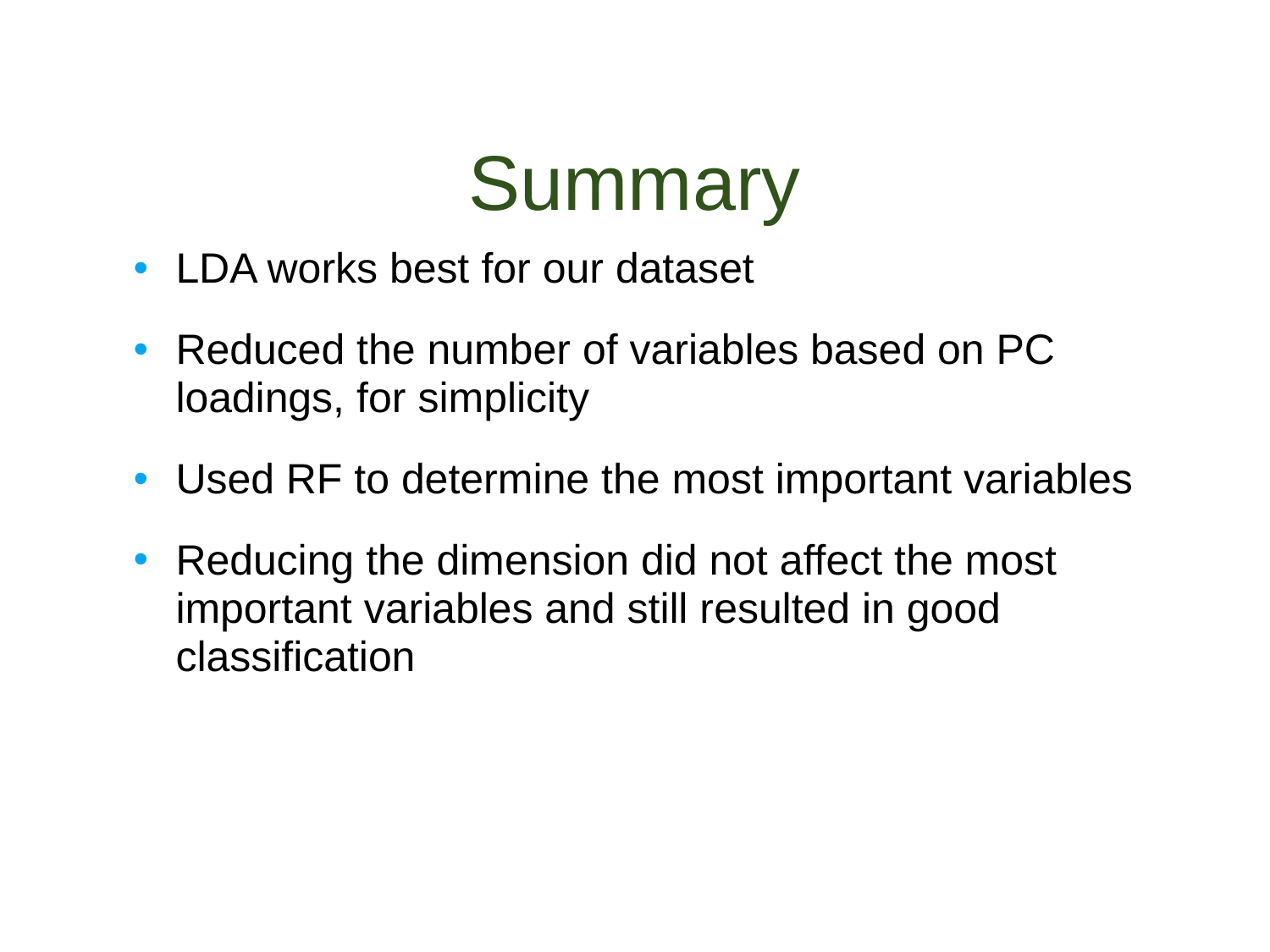

# Summary
LDA works best for our dataset
Reduced the number of variables based on PC loadings, for simplicity
Used RF to determine the most important variables
Reducing the dimension did not affect the most important variables and still resulted in good classification